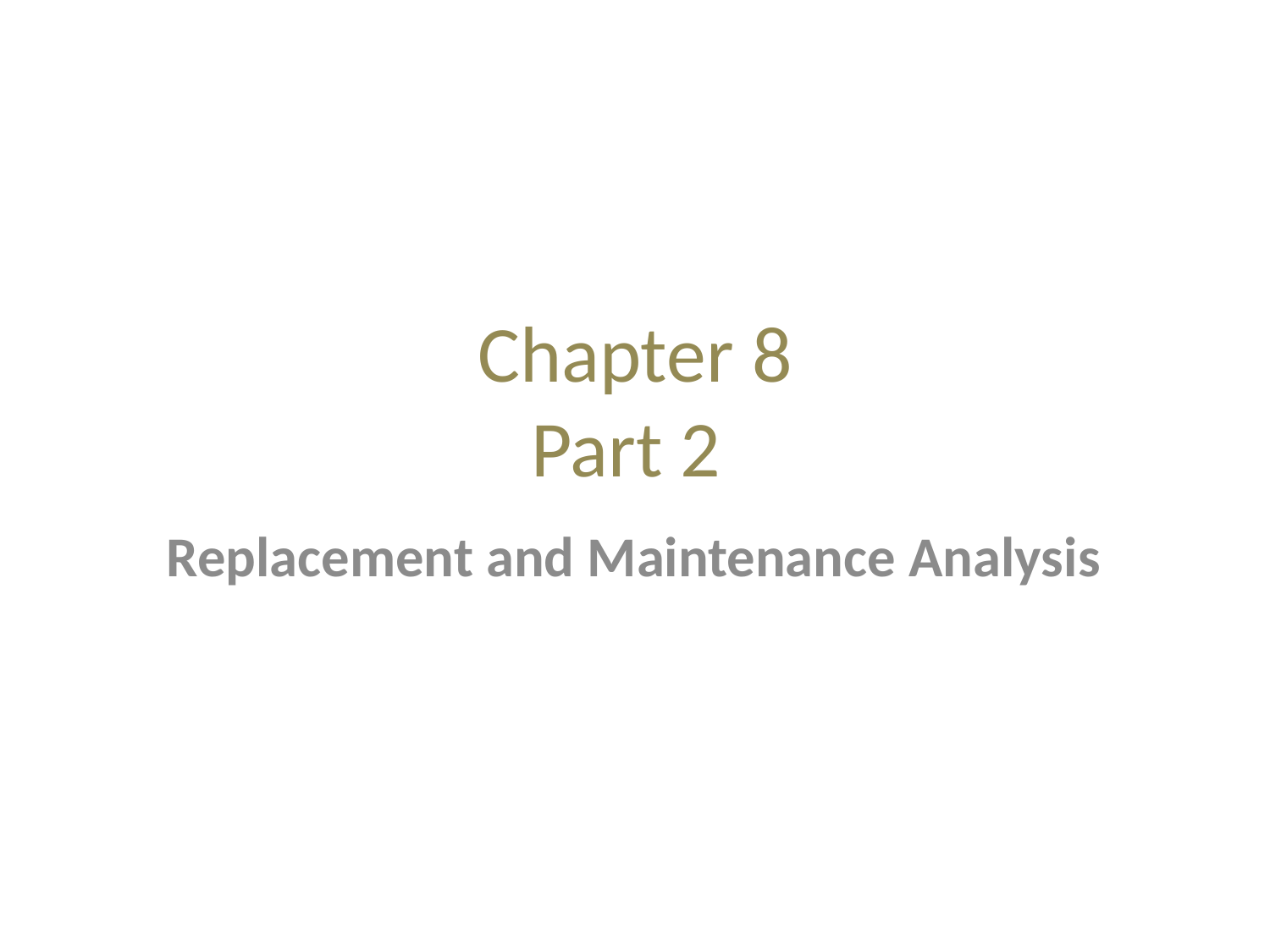

# Chapter 8 Part 2
Replacement and Maintenance Analysis